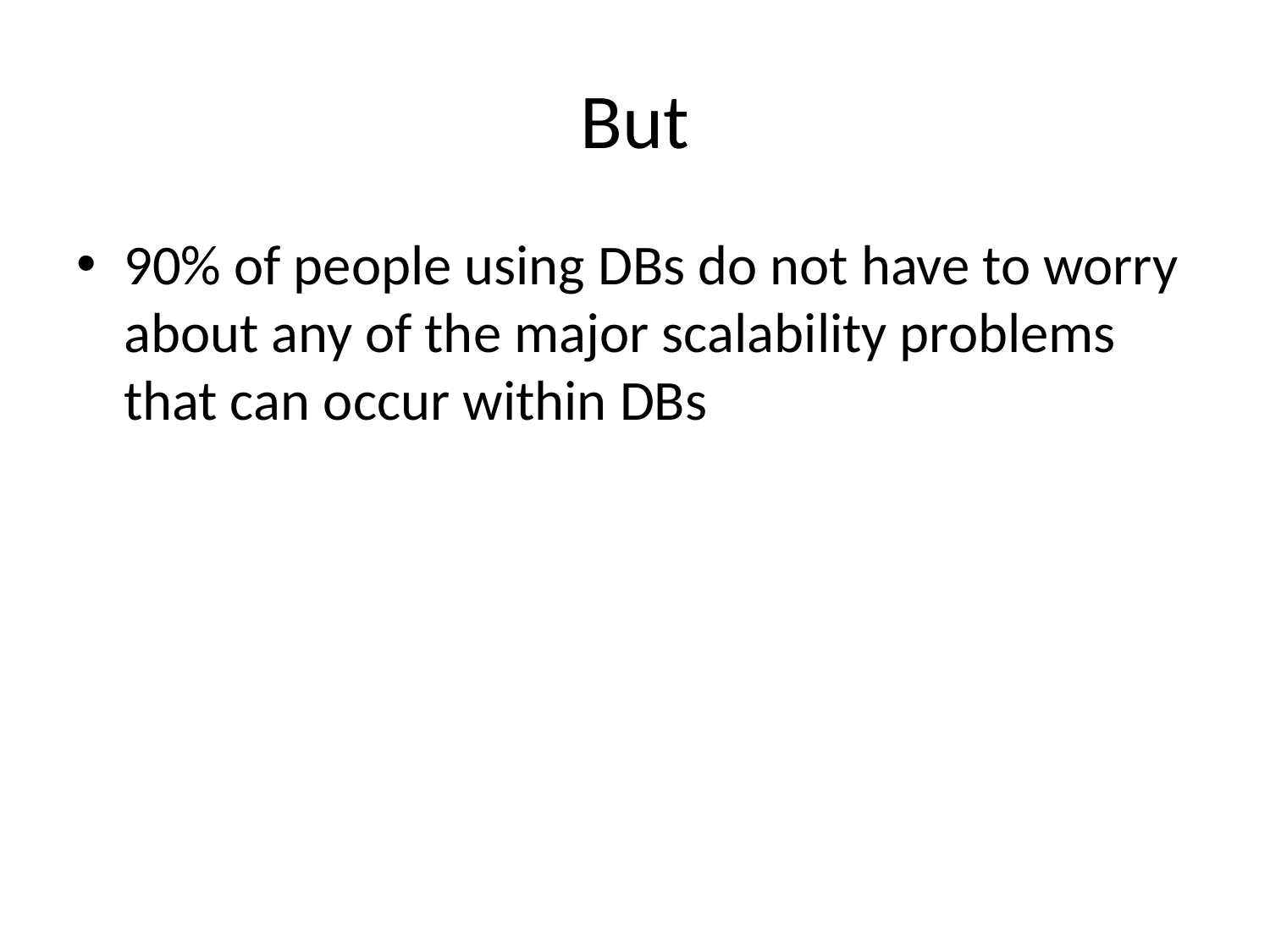

# But
90% of people using DBs do not have to worry about any of the major scalability problems that can occur within DBs